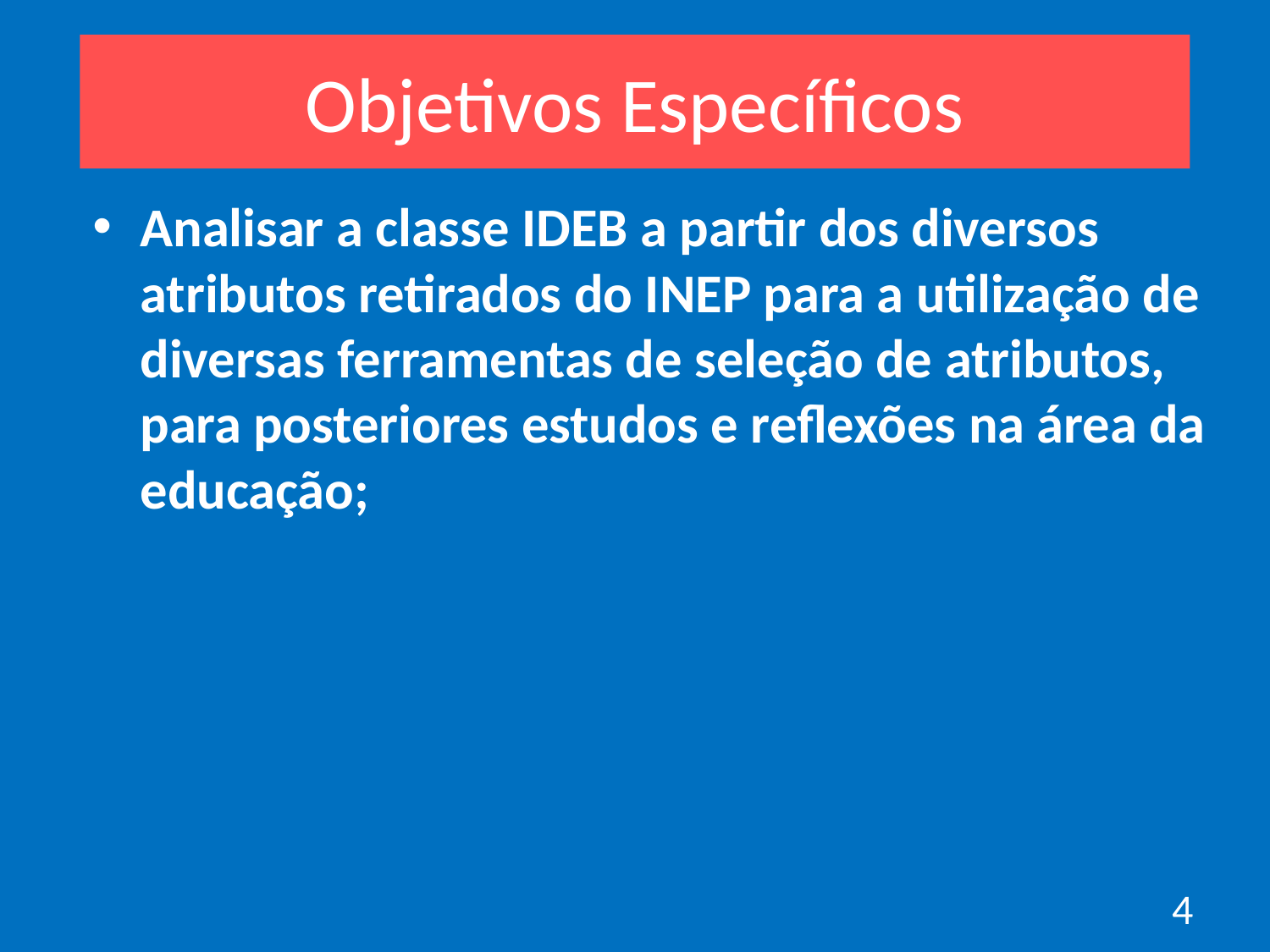

Objetivos Específicos
Analisar a classe IDEB a partir dos diversos atributos retirados do INEP para a utilização de diversas ferramentas de seleção de atributos, para posteriores estudos e reflexões na área da educação;
4